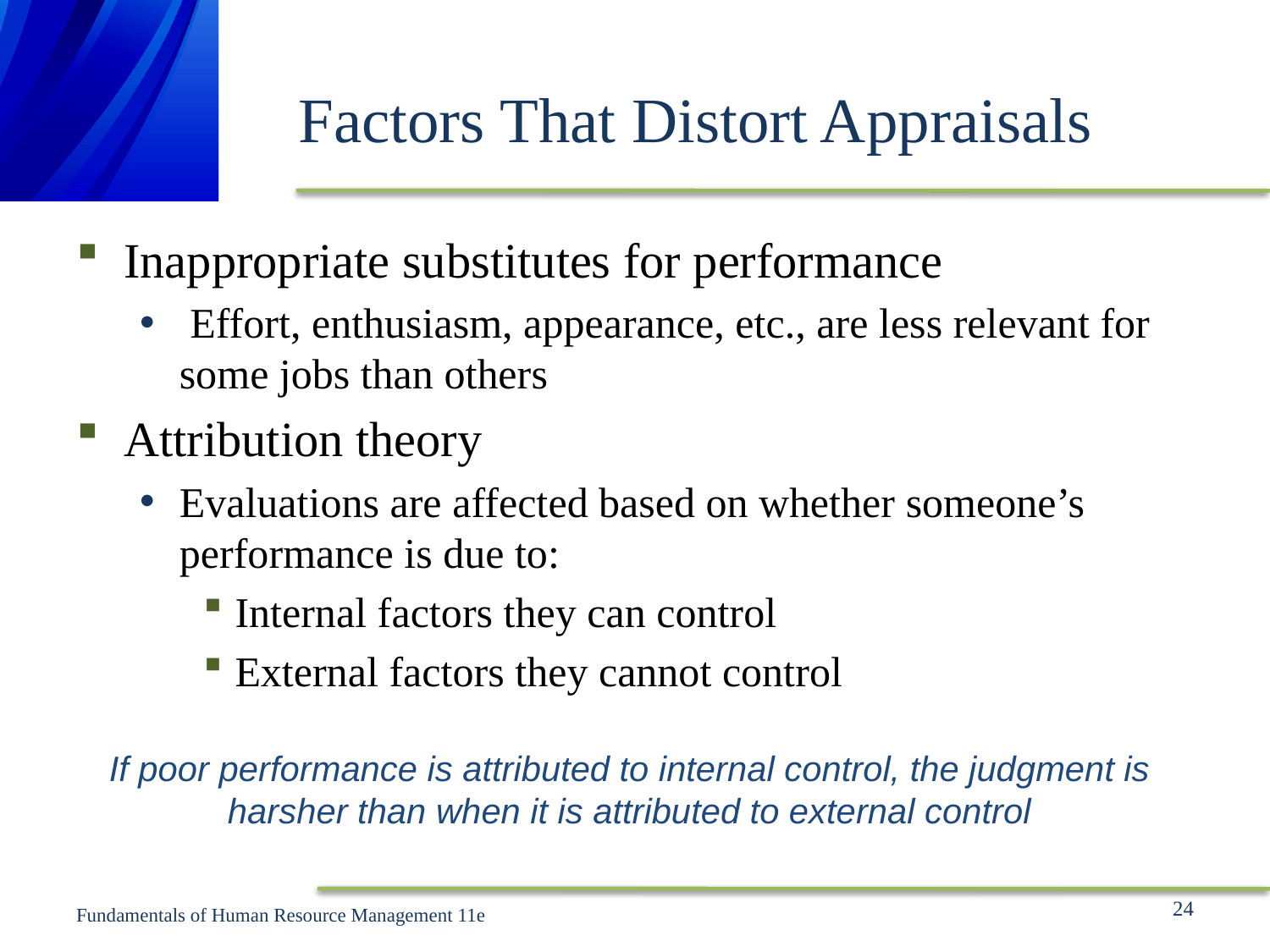

# Factors That Distort Appraisals
Inappropriate substitutes for performance
 Effort, enthusiasm, appearance, etc., are less relevant for some jobs than others
Attribution theory
Evaluations are affected based on whether someone’s performance is due to:
Internal factors they can control
External factors they cannot control
If poor performance is attributed to internal control, the judgment is harsher than when it is attributed to external control
24
Fundamentals of Human Resource Management 11e